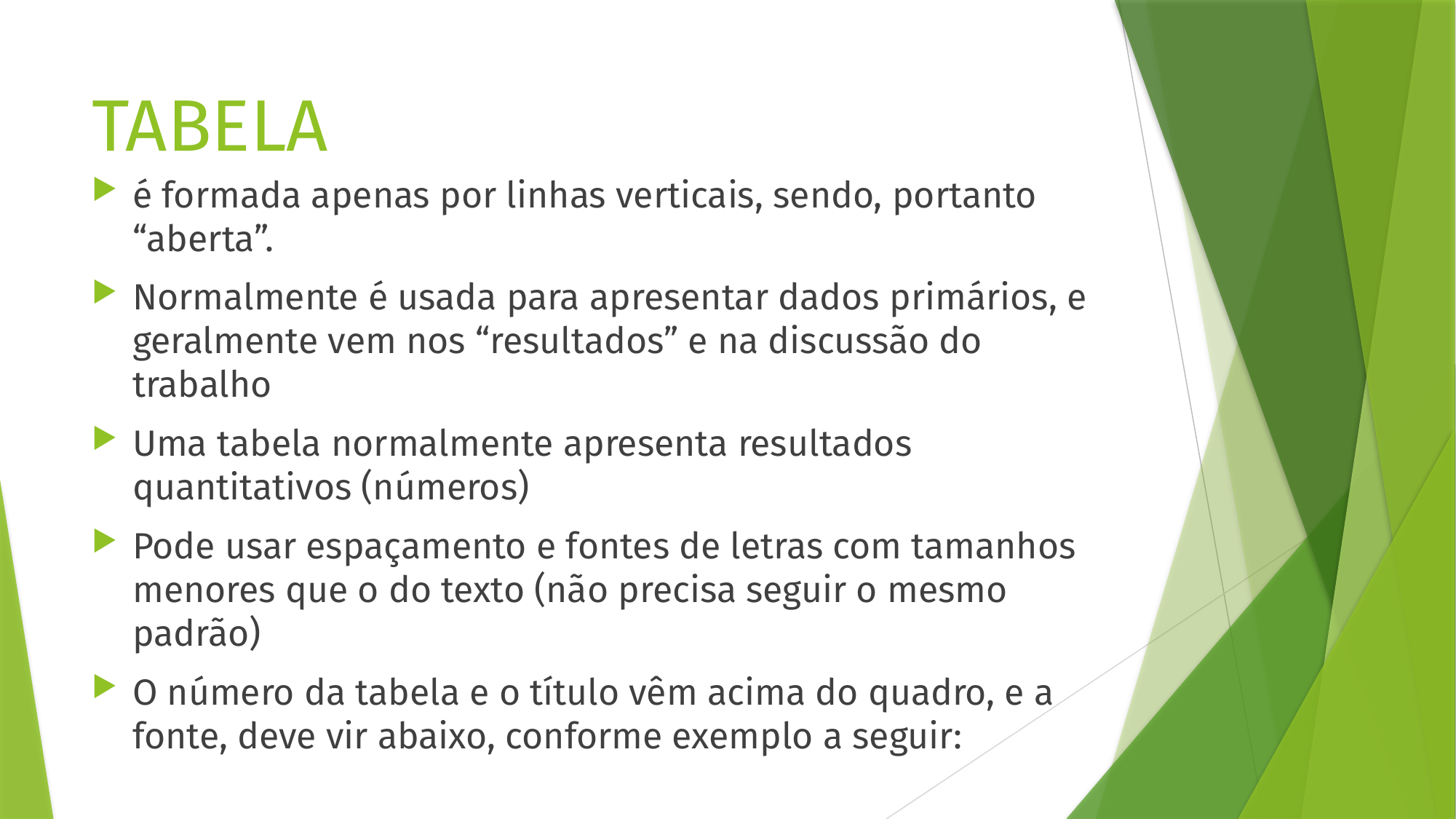

# TABELA
é formada apenas por linhas verticais, sendo, portanto “aberta”.
Normalmente é usada para apresentar dados primários, e geralmente vem nos “resultados” e na discussão do trabalho
Uma tabela normalmente apresenta resultados quantitativos (números)
Pode usar espaçamento e fontes de letras com tamanhos menores que o do texto (não precisa seguir o mesmo padrão)
O número da tabela e o título vêm acima do quadro, e a fonte, deve vir abaixo, conforme exemplo a seguir: